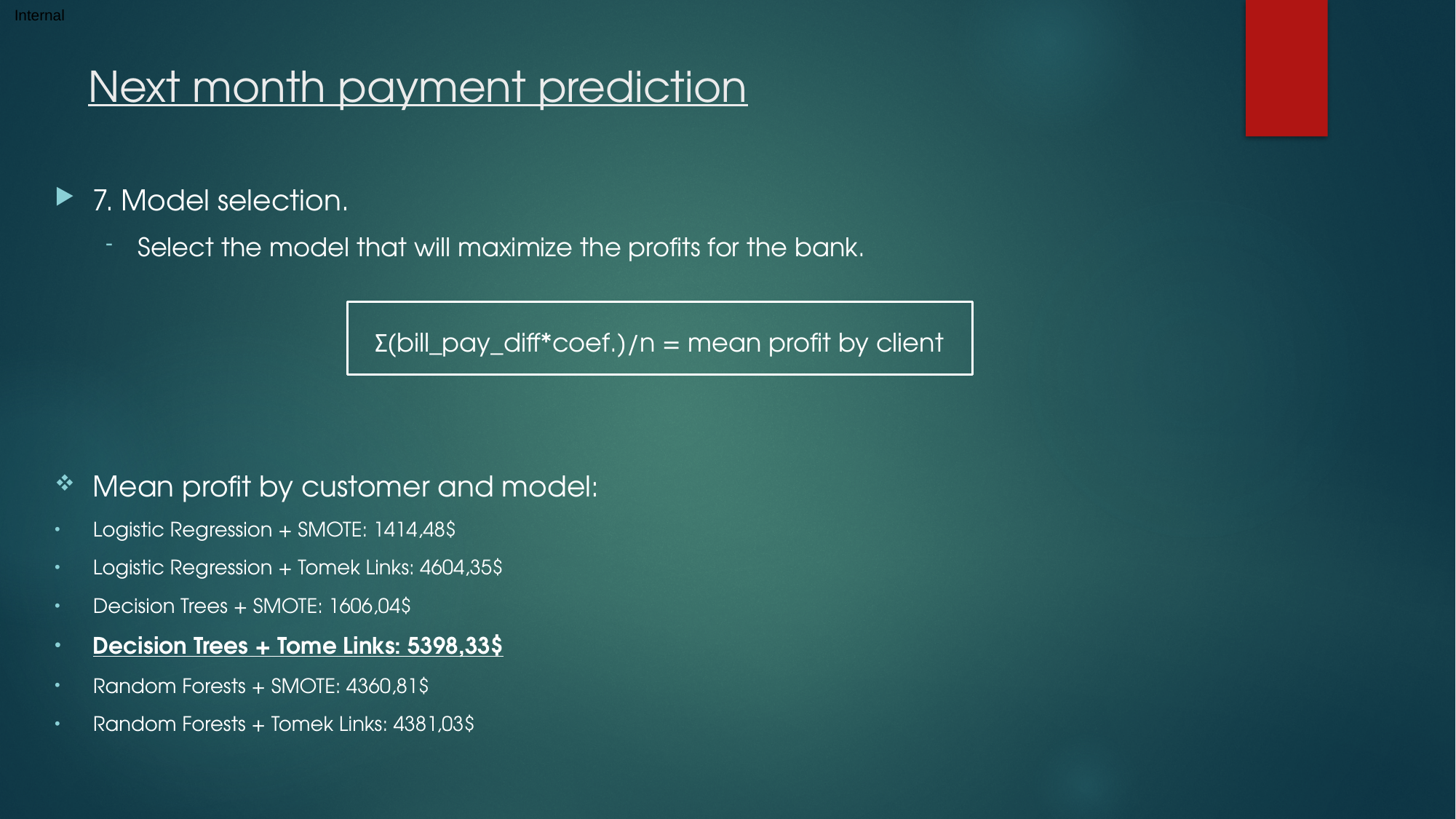

# Next month payment prediction

7. Model selection.
Select the model that will maximize the profits for the bank.

Σ(bill_pay_diff*coef.)/n = mean profit by client

Mean profit by customer and model:
Logistic Regression + SMOTE: 1414,48$
Logistic Regression + Tomek Links: 4604,35$
Decision Trees + SMOTE: 1606,04$
Decision Trees + Tome Links: 5398,33$
Random Forests + SMOTE: 4360,81$
Random Forests + Tomek Links: 4381,03$